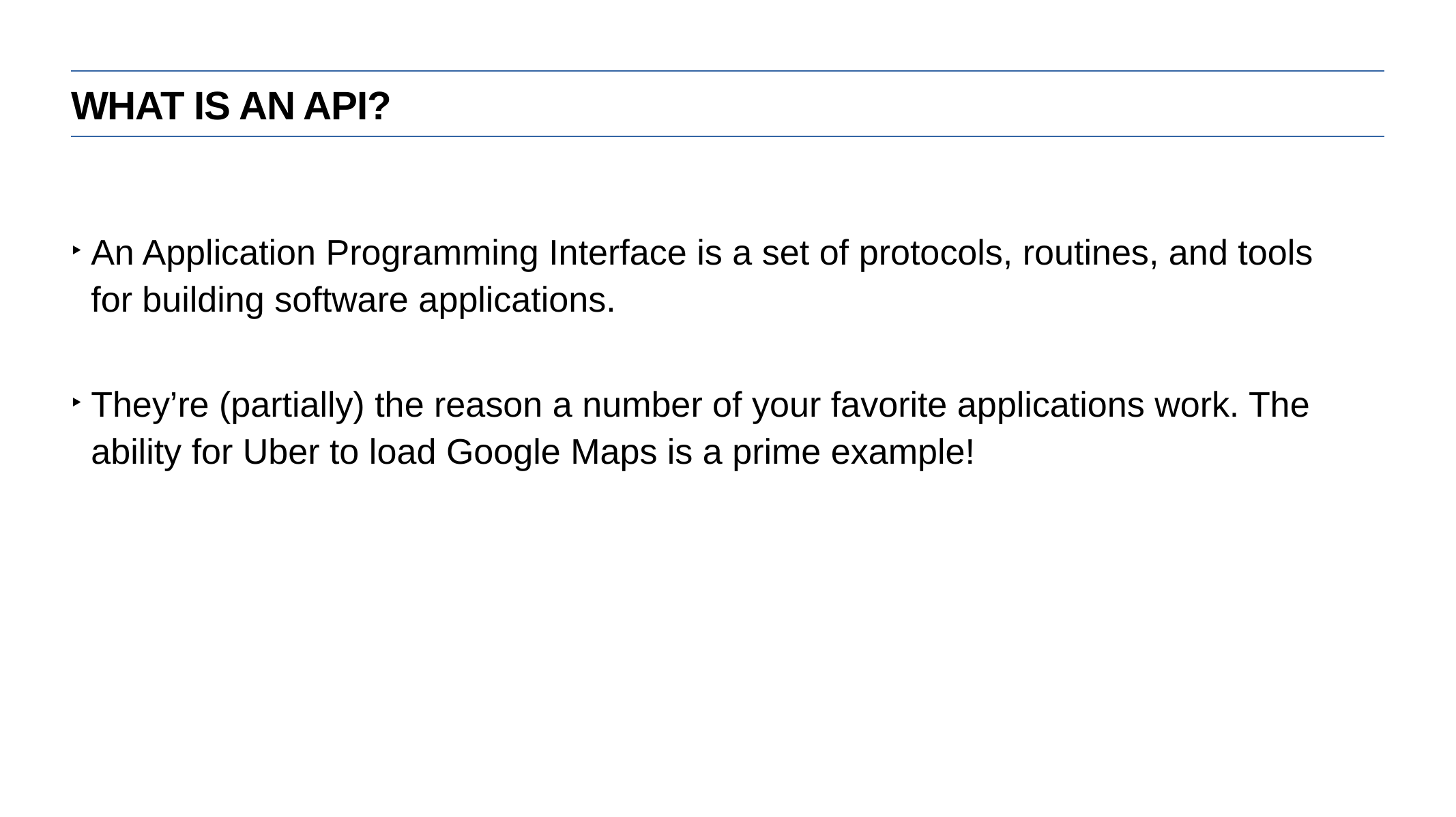

What is an api?

An Application Programming Interface is a set of protocols, routines, and tools for building software applications.

They’re (partially) the reason a number of your favorite applications work. The ability for Uber to load Google Maps is a prime example!